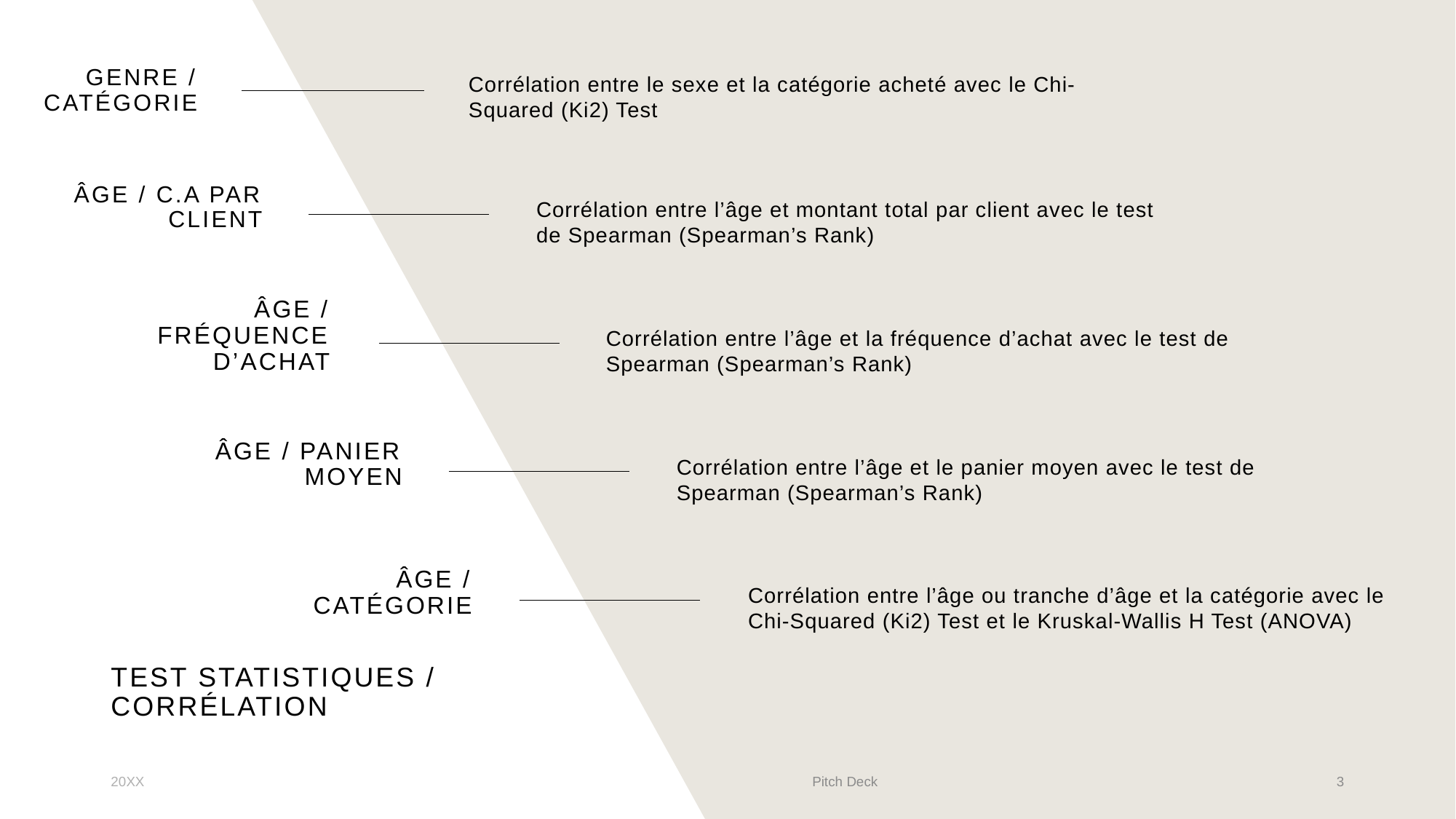

Genre / Catégorie
Corrélation entre le sexe et la catégorie acheté avec le Chi-Squared (Ki2) Test

Âge / C.A par client
Corrélation entre l’âge et montant total par client avec le test de Spearman (Spearman’s Rank)
Âge / Fréquence d’achat
Corrélation entre l’âge et la fréquence d’achat avec le test de Spearman (Spearman’s Rank)

Âge / panier moyen
Corrélation entre l’âge et le panier moyen avec le test de Spearman (Spearman’s Rank)

Âge / catégorie
Corrélation entre l’âge ou tranche d’âge et la catégorie avec le Chi-Squared (Ki2) Test et le Kruskal-Wallis H Test (ANOVA)
# Test statistiques / Corrélation
20XX
Pitch Deck
3